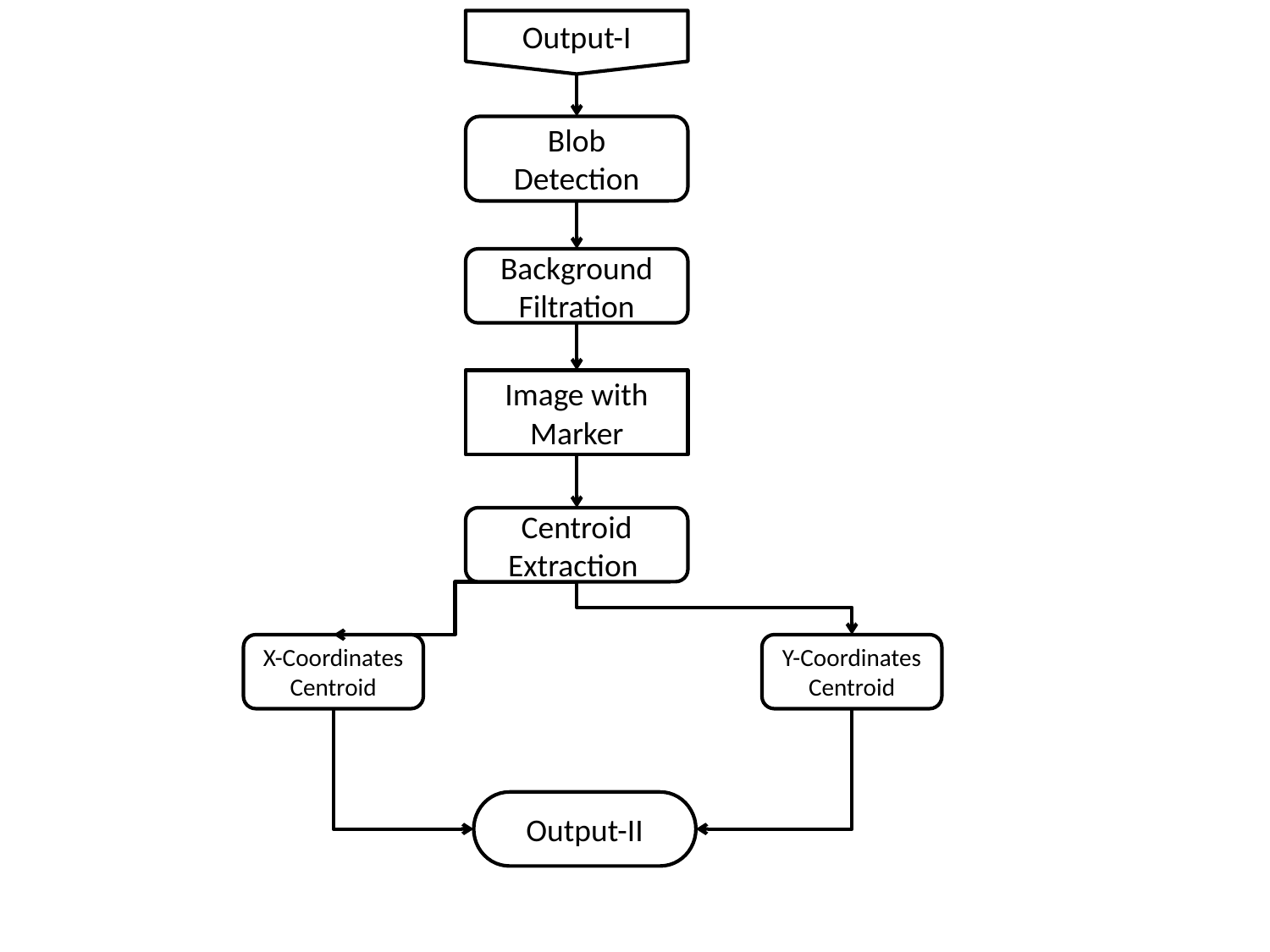

Output-I
Background Filtration
Image with Marker
X-Coordinates Centroid
Y-Coordinates Centroid
Output-II
Blob Detection
Centroid Extraction